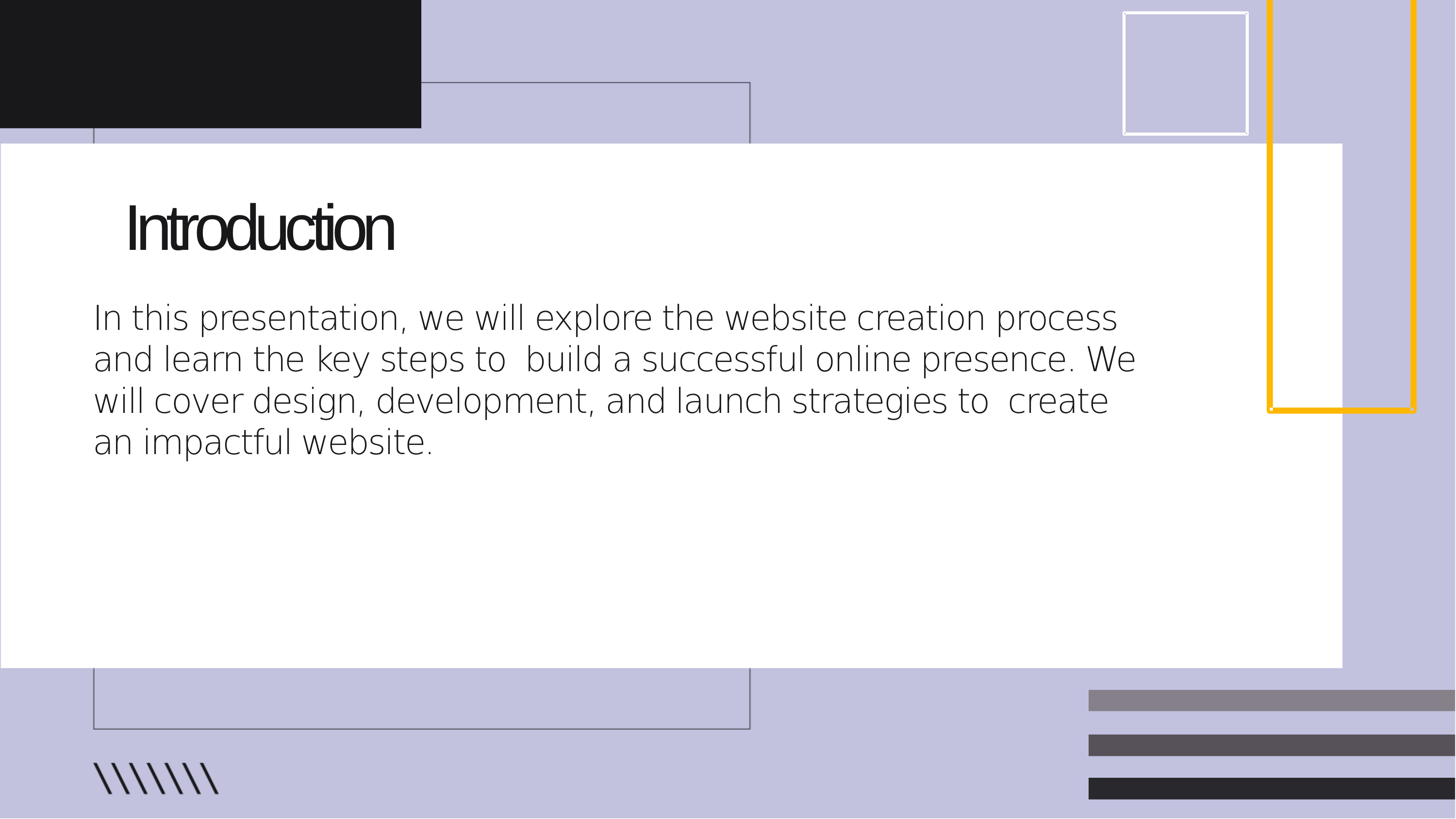

Introduction
In this presentation, we will explore the website creation process and learn the key steps to  build a successful online presence. We will cover design, development, and launch strategies to  create an impactful website.